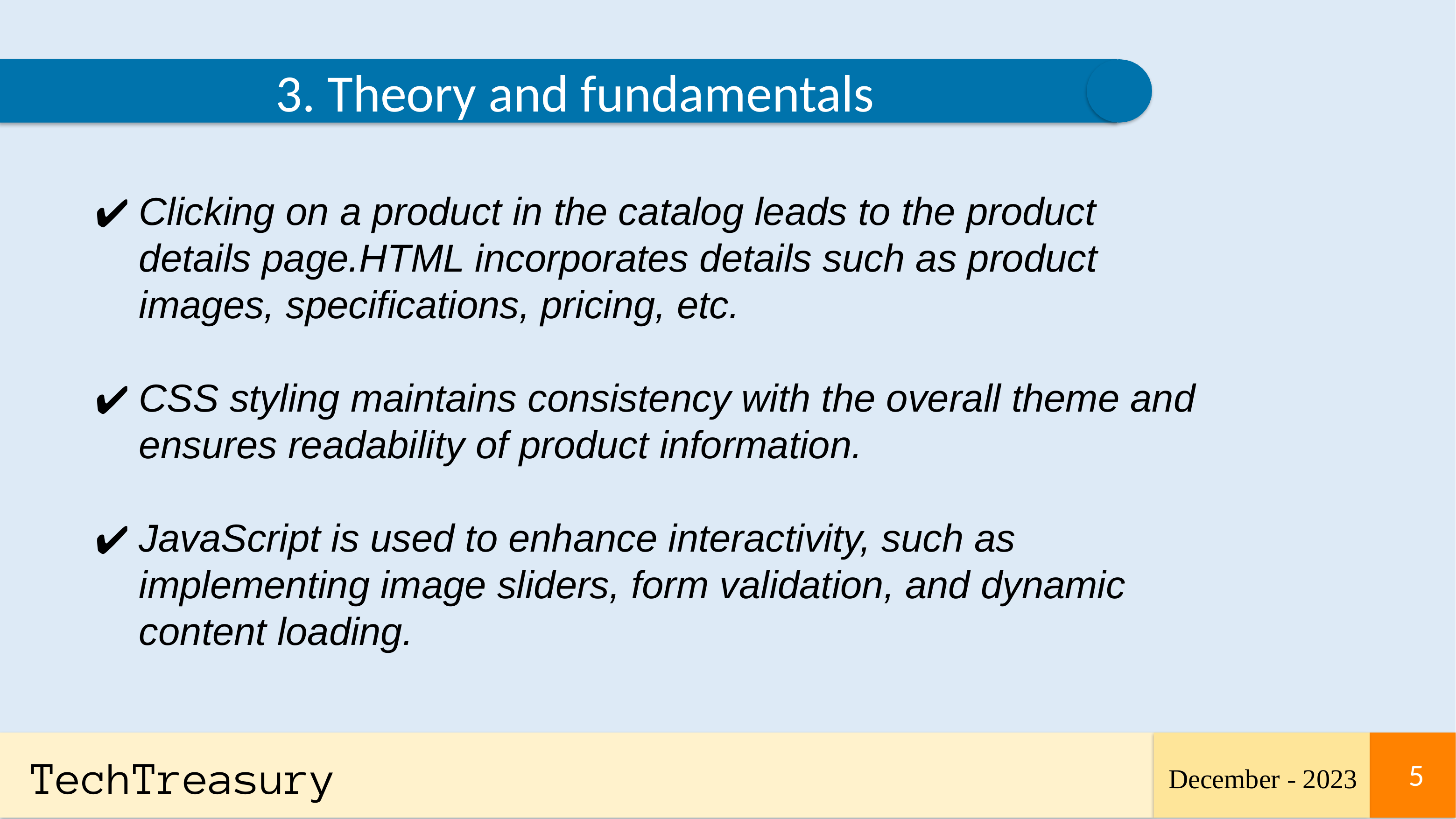

3. Theory and fundamentals

Clicking on a product in the catalog leads to the product details page.HTML incorporates details such as product images, specifications, pricing, etc.

CSS styling maintains consistency with the overall theme and ensures readability of product information.

JavaScript is used to enhance interactivity, such as implementing image sliders, form validation, and dynamic content loading.

TechTreasury
December - 2023
5
5